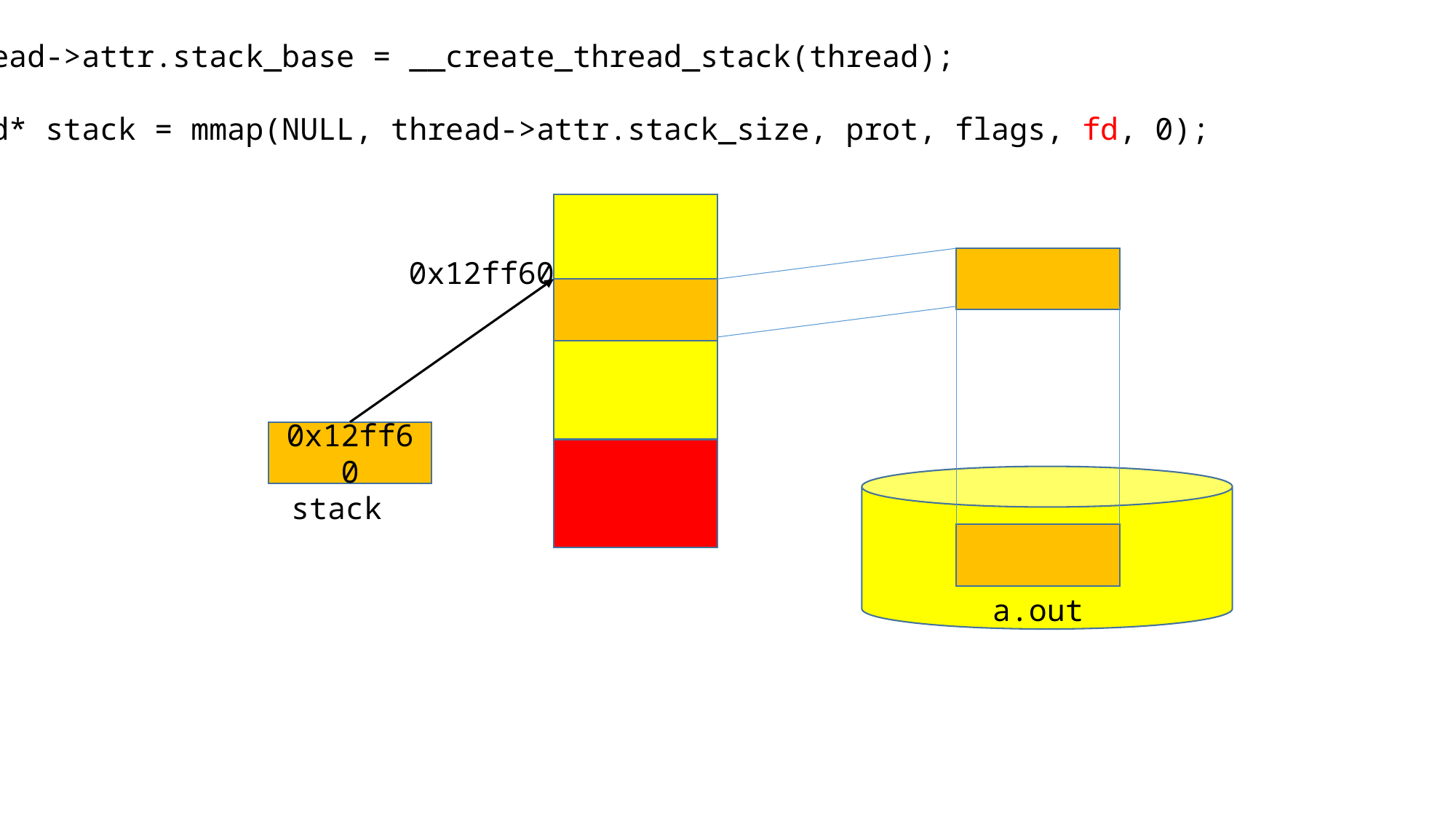

thread->attr.stack_base = __create_thread_stack(thread);

void* stack = mmap(NULL, thread->attr.stack_size, prot, flags, fd, 0);

0x12ff60

0x12ff60

stack

a.out